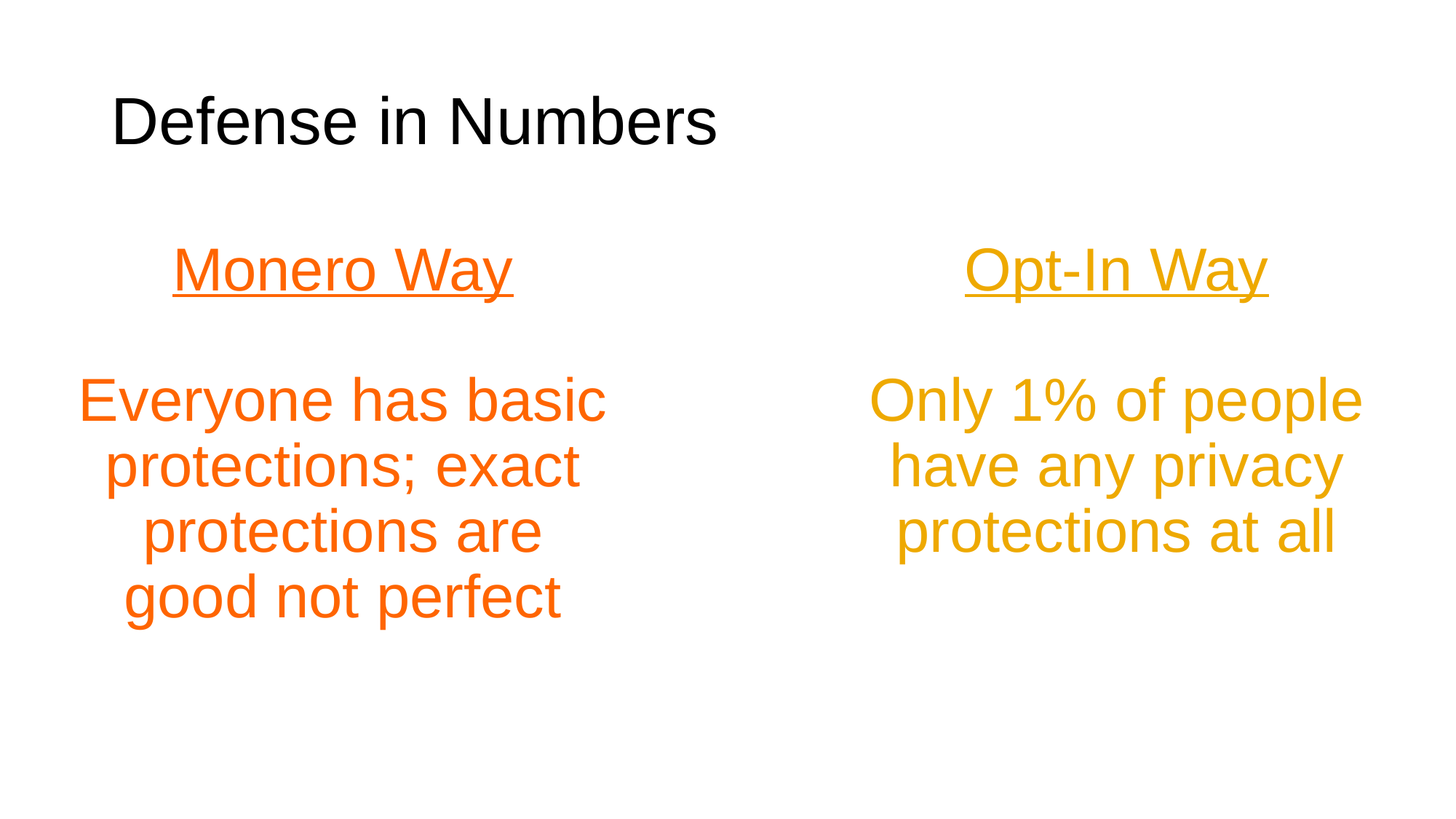

Defense in Numbers
Monero Way

Everyone has basic protections; exact protections are good not perfect
Opt-In Way

Only 1% of people have any privacy protections at all